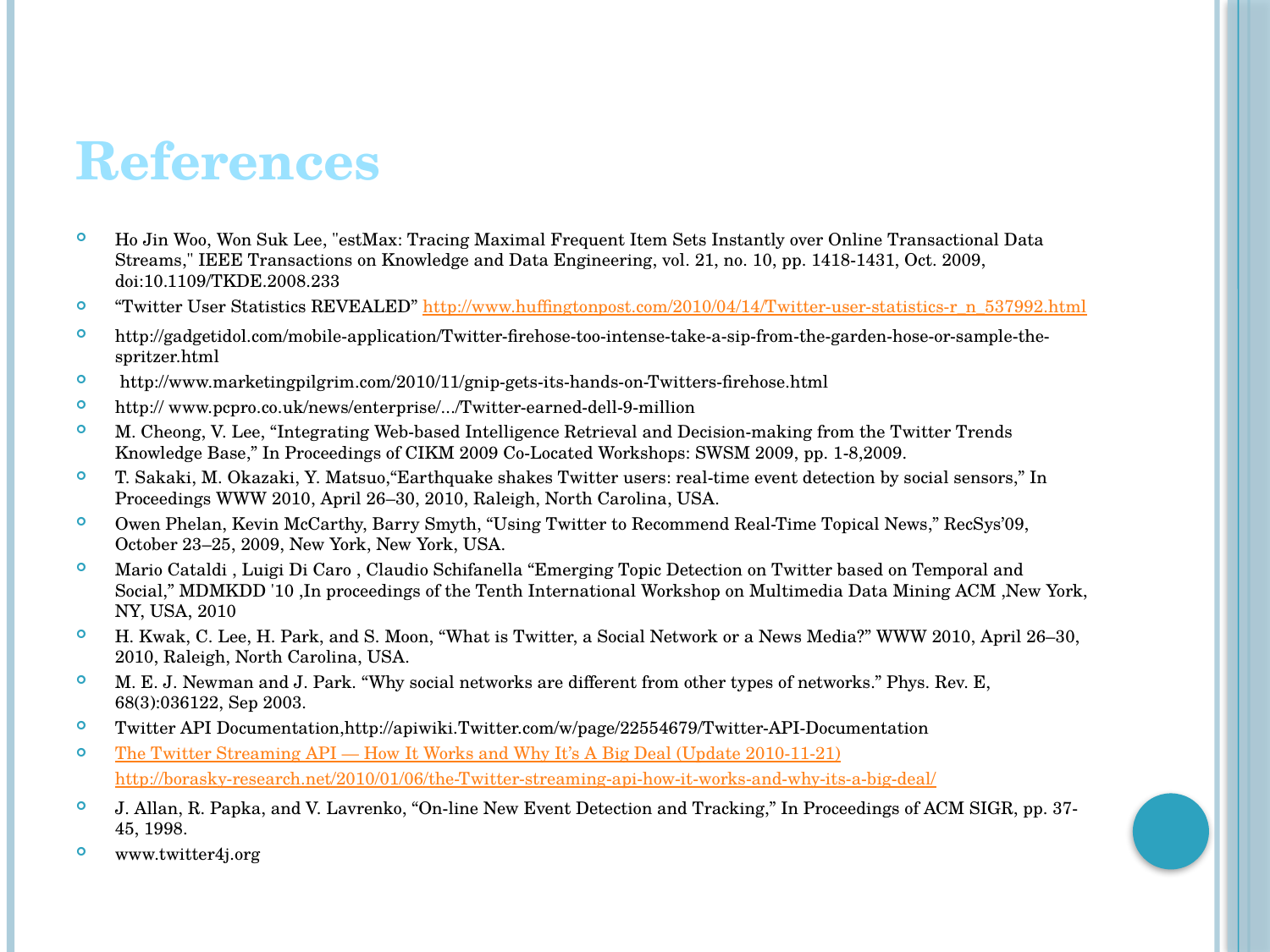

# References
Ho Jin Woo, Won Suk Lee, "estMax: Tracing Maximal Frequent Item Sets Instantly over Online Transactional Data Streams," IEEE Transactions on Knowledge and Data Engineering, vol. 21, no. 10, pp. 1418-1431, Oct. 2009, doi:10.1109/TKDE.2008.233
“Twitter User Statistics REVEALED” http://www.huffingtonpost.com/2010/04/14/Twitter-user-statistics-r_n_537992.html
http://gadgetidol.com/mobile-application/Twitter-firehose-too-intense-take-a-sip-from-the-garden-hose-or-sample-the-spritzer.html
 http://www.marketingpilgrim.com/2010/11/gnip-gets-its-hands-on-Twitters-firehose.html
http:// www.pcpro.co.uk/news/enterprise/.../Twitter-earned-dell-9-million
M. Cheong, V. Lee, “Integrating Web-based Intelligence Retrieval and Decision-making from the Twitter Trends Knowledge Base,” In Proceedings of CIKM 2009 Co-Located Workshops: SWSM 2009, pp. 1-8,2009.
T. Sakaki, M. Okazaki, Y. Matsuo,“Earthquake shakes Twitter users: real-time event detection by social sensors,” In Proceedings WWW 2010, April 26–30, 2010, Raleigh, North Carolina, USA.
Owen Phelan, Kevin McCarthy, Barry Smyth, “Using Twitter to Recommend Real-Time Topical News,” RecSys’09, October 23–25, 2009, New York, New York, USA.
Mario Cataldi , Luigi Di Caro , Claudio Schifanella “Emerging Topic Detection on Twitter based on Temporal and Social,” MDMKDD '10 ,In proceedings of the Tenth International Workshop on Multimedia Data Mining ACM ,New York, NY, USA, 2010
H. Kwak, C. Lee, H. Park, and S. Moon, “What is Twitter, a Social Network or a News Media?” WWW 2010, April 26–30, 2010, Raleigh, North Carolina, USA.
M. E. J. Newman and J. Park. “Why social networks are different from other types of networks.” Phys. Rev. E, 68(3):036122, Sep 2003.
Twitter API Documentation,http://apiwiki.Twitter.com/w/page/22554679/Twitter-API-Documentation
The Twitter Streaming API — How It Works and Why It’s A Big Deal (Update 2010-11-21)http://borasky-research.net/2010/01/06/the-Twitter-streaming-api-how-it-works-and-why-its-a-big-deal/
J. Allan, R. Papka, and V. Lavrenko, “On-line New Event Detection and Tracking,” In Proceedings of ACM SIGR, pp. 37-45, 1998.
www.twitter4j.org